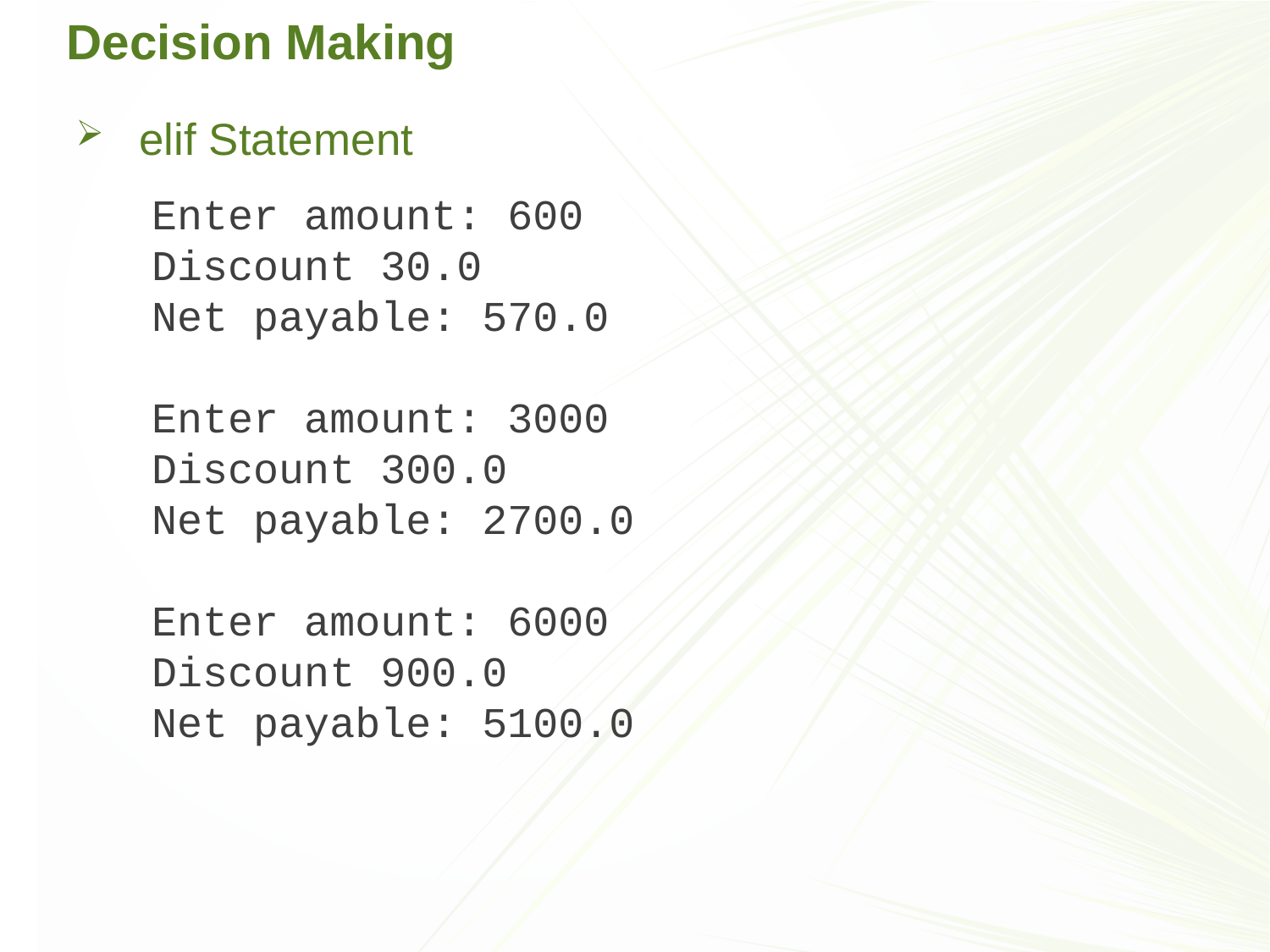

# Decision Making
elif Statement

Enter amount: 600
Discount 30.0
Net payable: 570.0

Enter amount: 3000
Discount 300.0
Net payable: 2700.0

Enter amount: 6000
Discount 900.0
Net payable: 5100.0